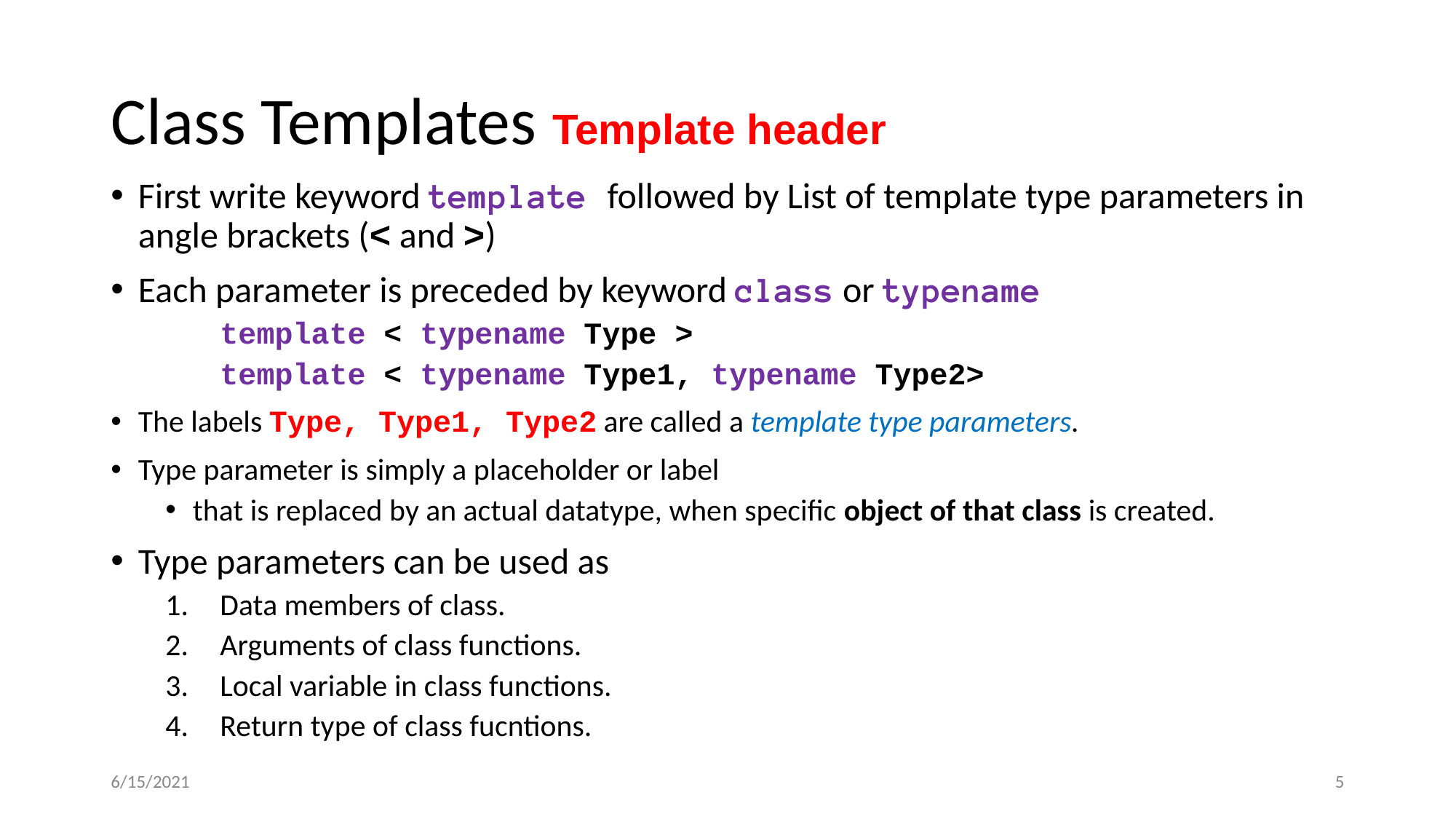

# Class Templates Template header
First write keyword template followed by List of template type parameters in angle brackets (< and >)
Each parameter is preceded by keyword class or typename
template < typename Type >
template < typename Type1, typename Type2>
The labels Type, Type1, Type2 are called a template type parameters.
Type parameter is simply a placeholder or label
that is replaced by an actual datatype, when specific object of that class is created.
Type parameters can be used as
Data members of class.
Arguments of class functions.
Local variable in class functions.
Return type of class fucntions.
6/15/2021
5